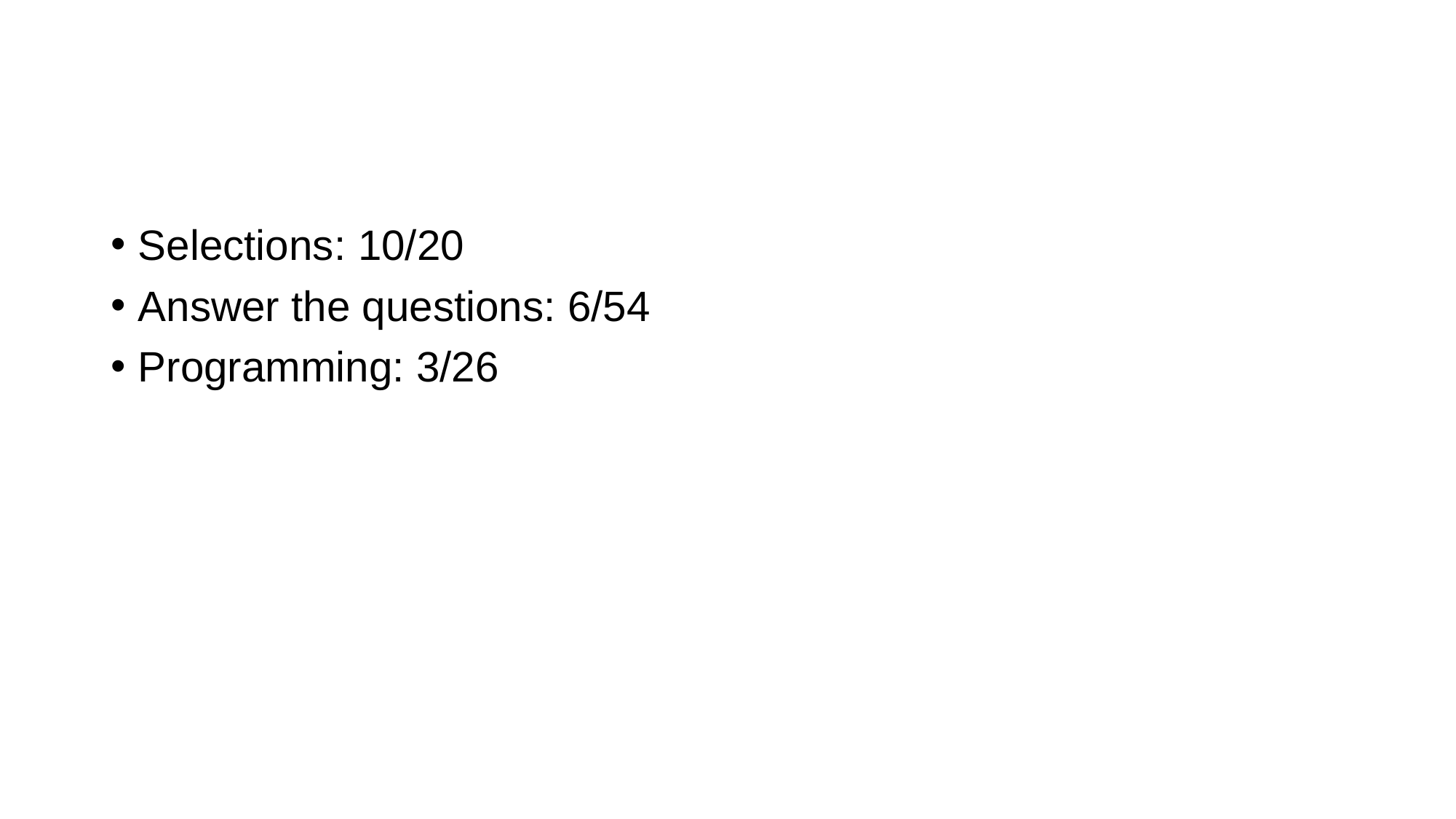

#
Selections: 10/20
Answer the questions: 6/54
Programming: 3/26